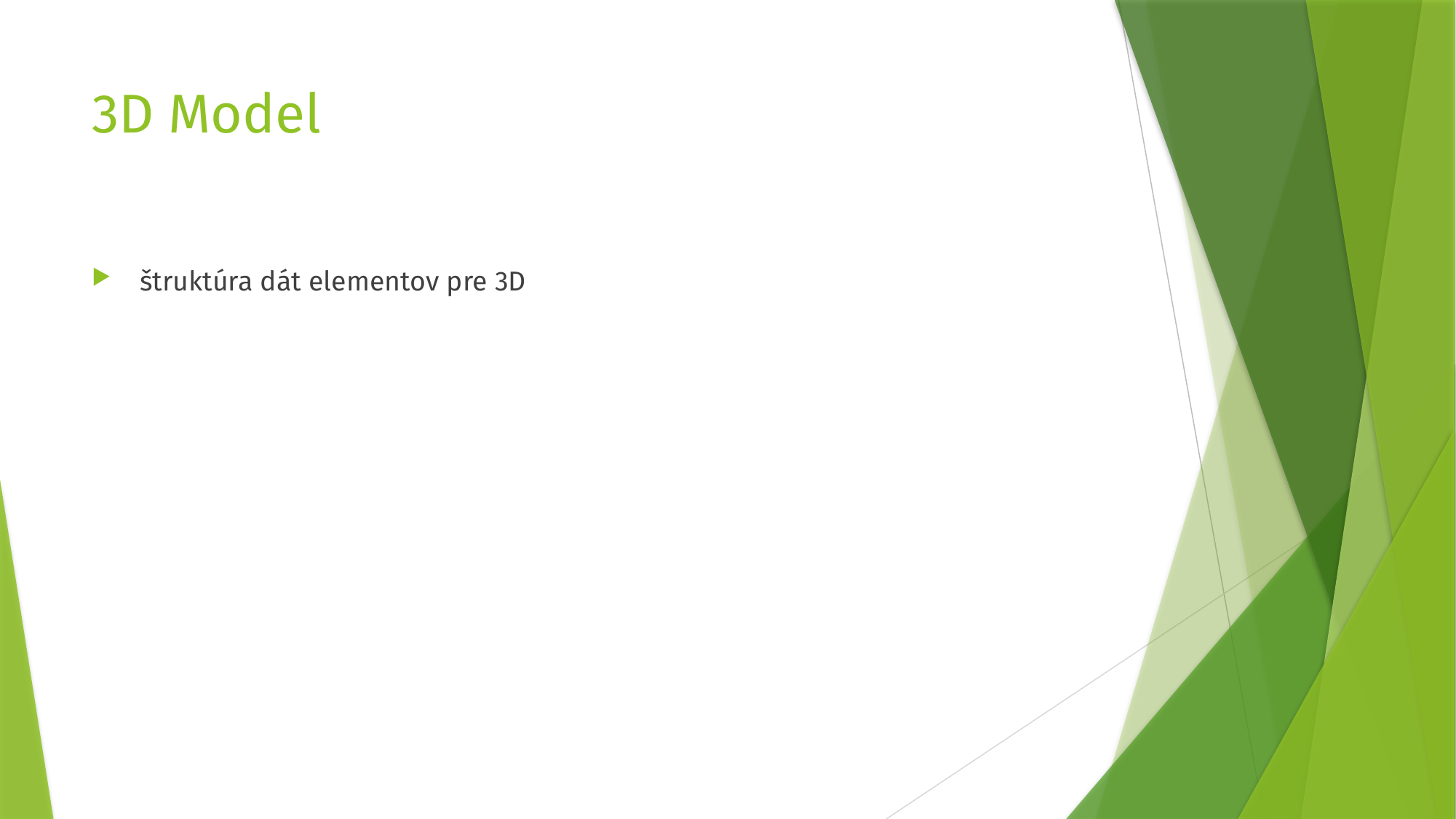

# 3D Model
 štruktúra dát elementov pre 3D